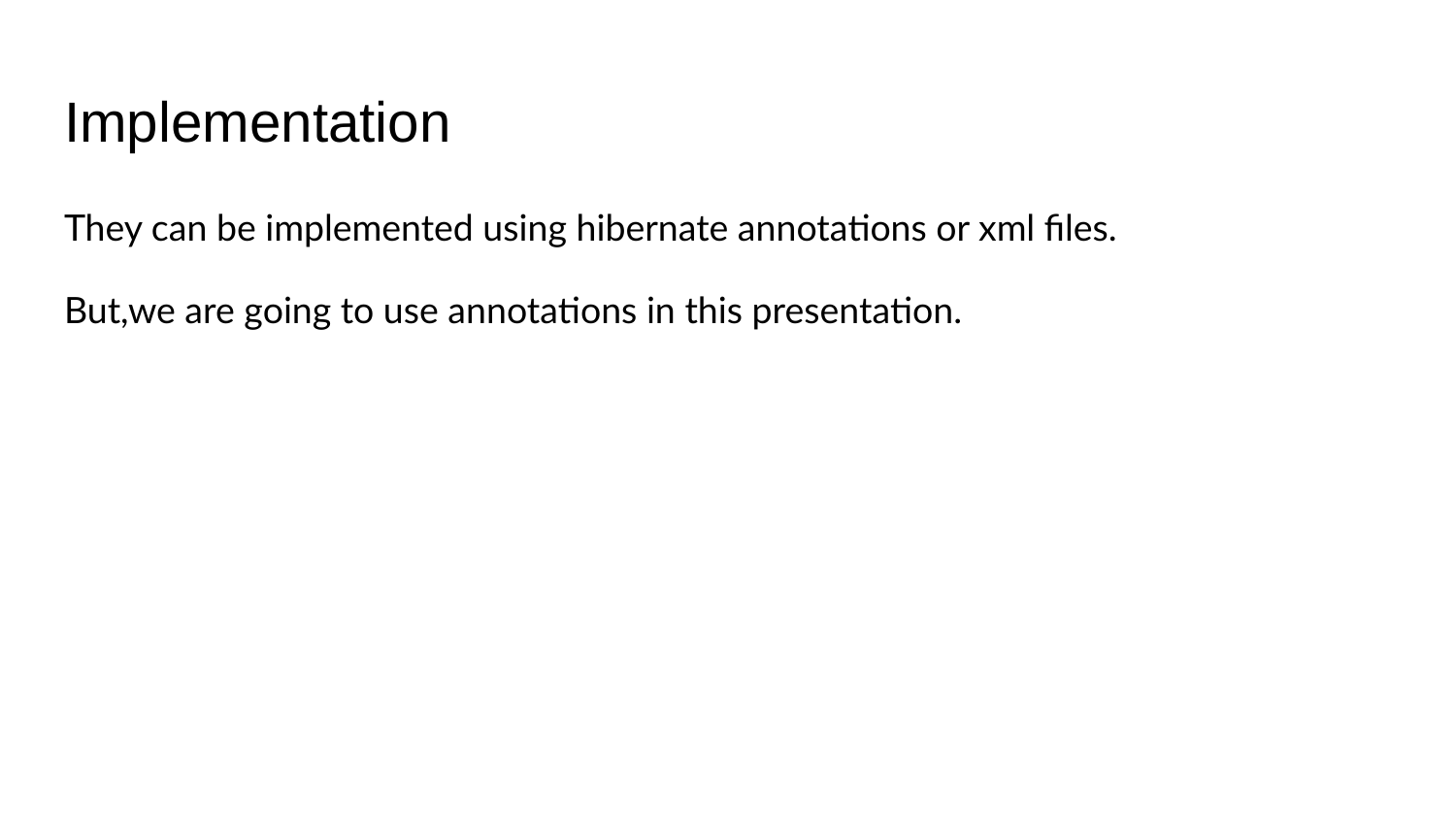

# Implementation
They can be implemented using hibernate annotations or xml files.
But,we are going to use annotations in this presentation.